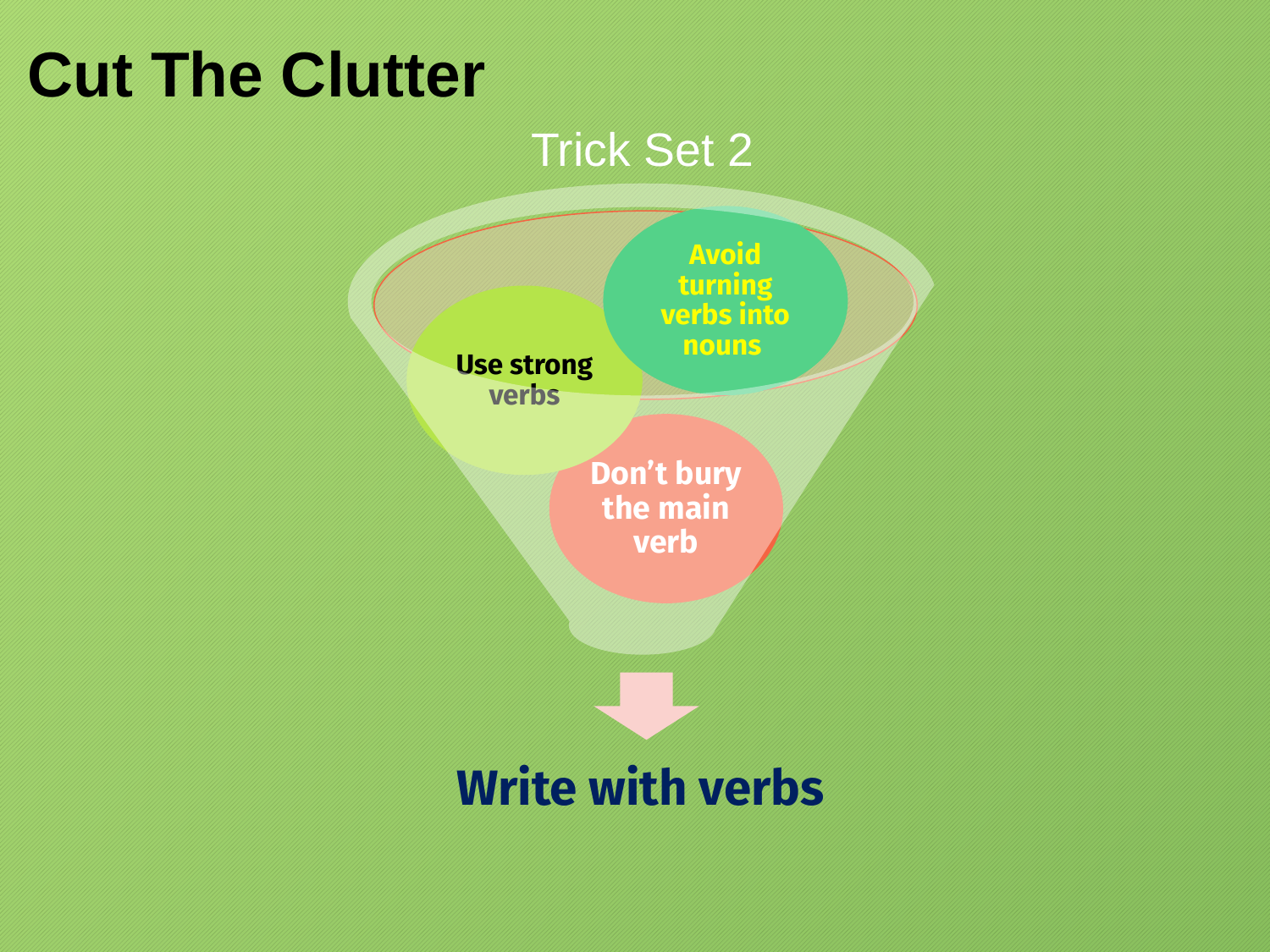

# Cut The Clutter
Trick Set 2
Write with verbs
Don’t bury the main verb
Use strong verbs
Avoid turning verbs into nouns